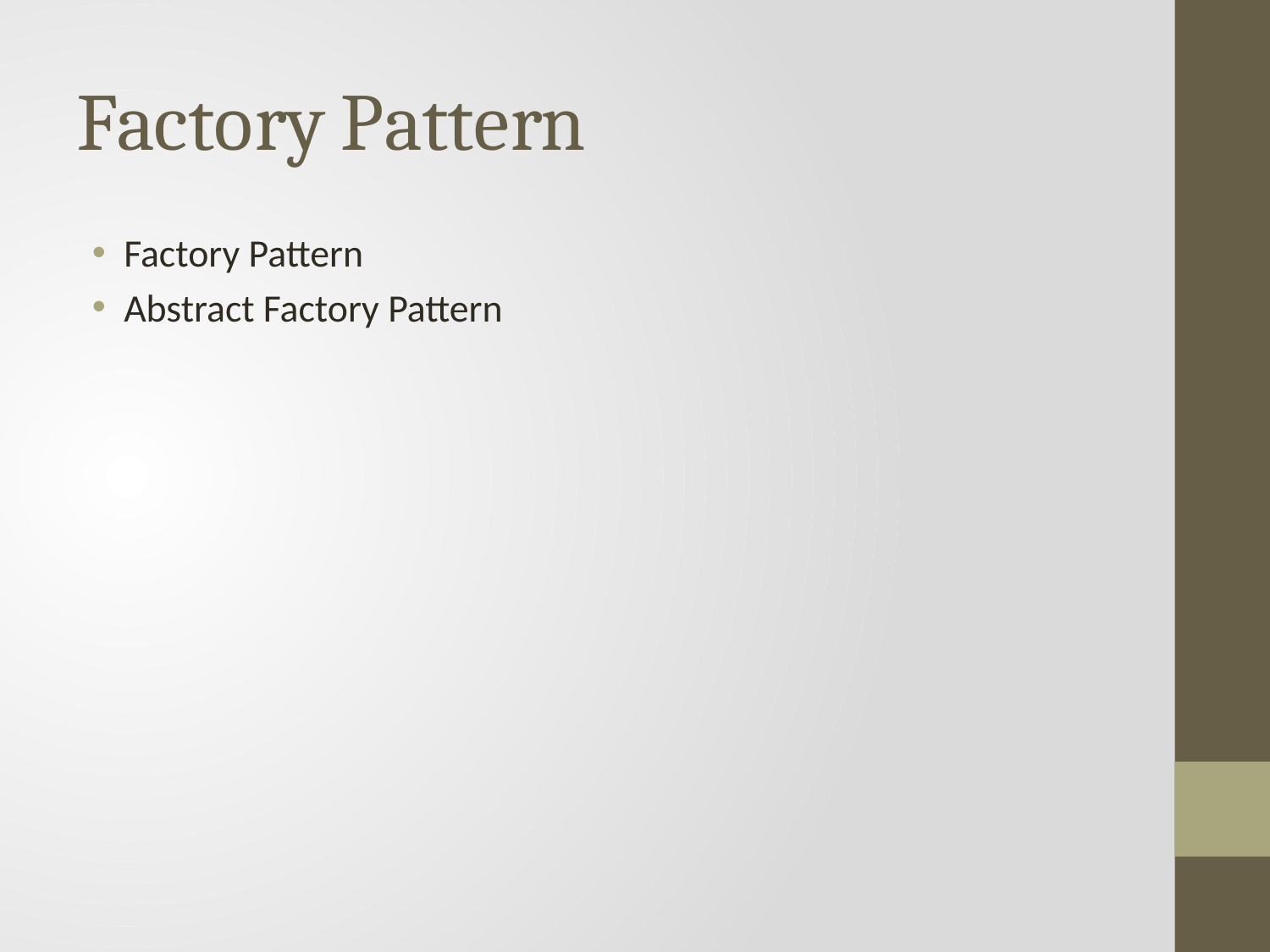

# Factory Pattern
Factory Pattern
Abstract Factory Pattern